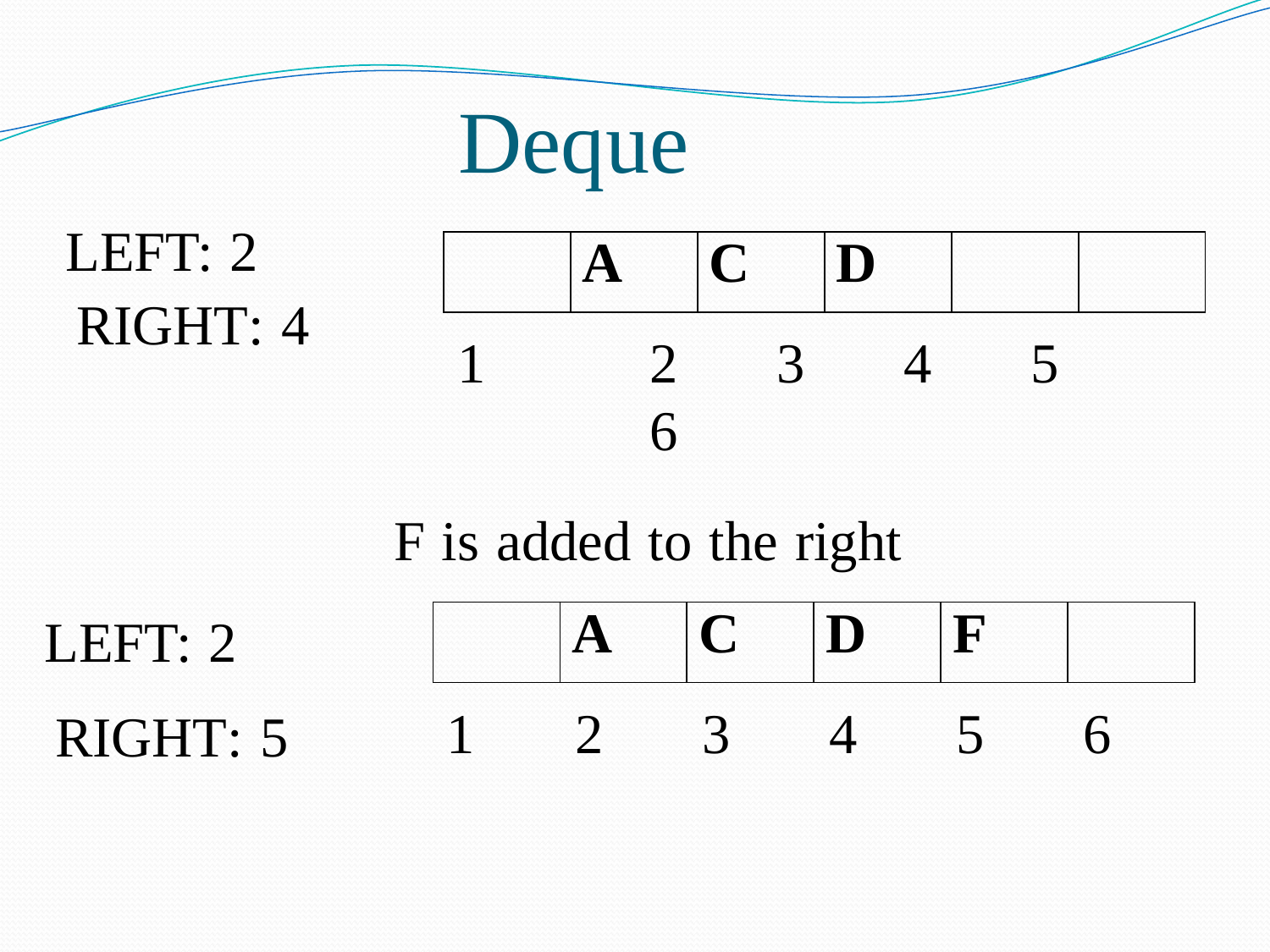

# Deque
LEFT: 2
RIGHT: 4
|  | A | C | D |  |  |
| --- | --- | --- | --- | --- | --- |
1	2	3	4	5	6
F is added to the right
|  | A | C | D | F |  |
| --- | --- | --- | --- | --- | --- |
LEFT: 2
RIGHT: 5
1	2	3	4	5	6